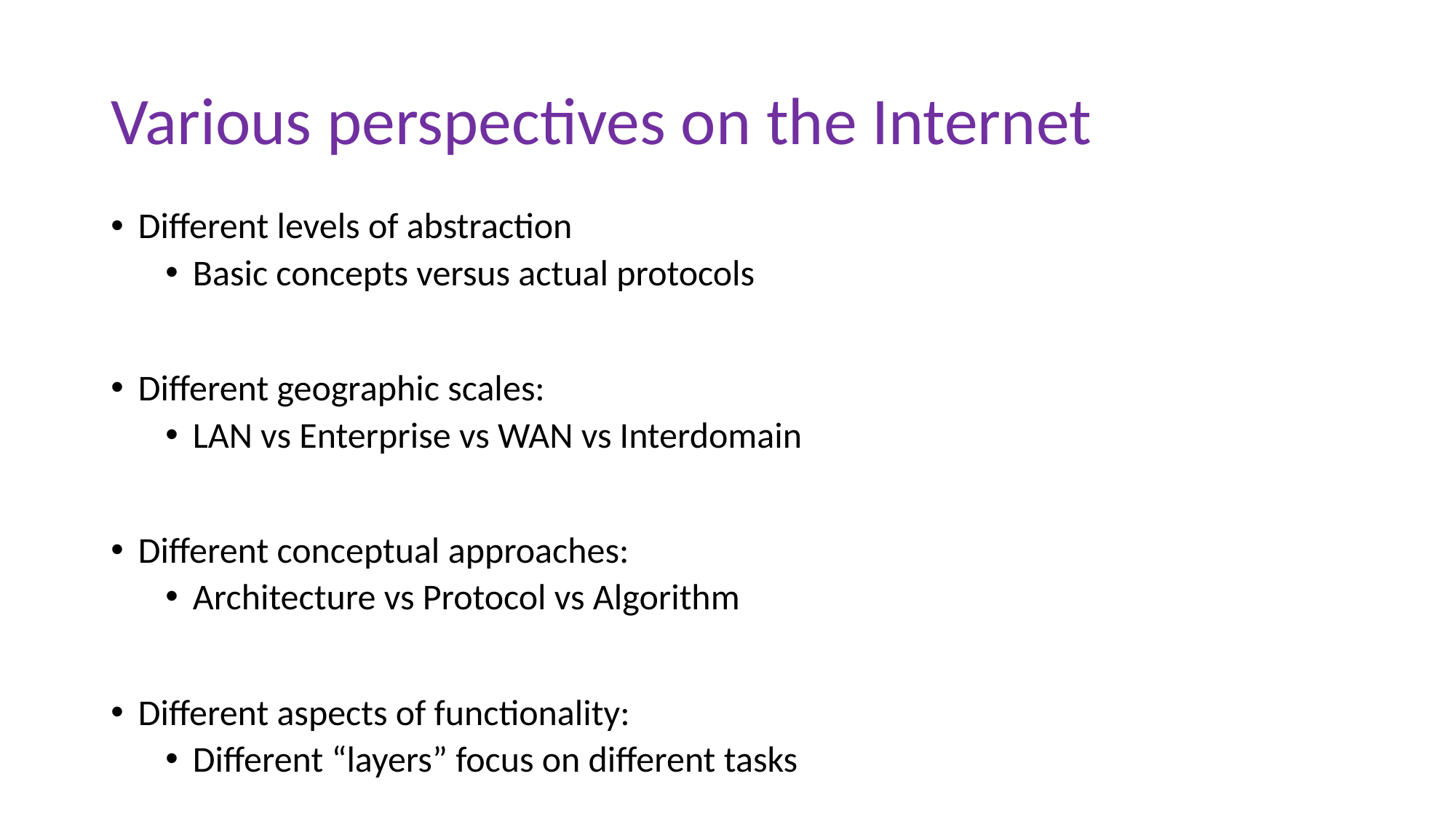

# Various perspectives on the Internet
Different levels of abstraction
Basic concepts versus actual protocols

Different geographic scales:
LAN vs Enterprise vs WAN vs Interdomain

Different conceptual approaches:
Architecture vs Protocol vs Algorithm

Different aspects of functionality:
Different “layers” focus on different tasks